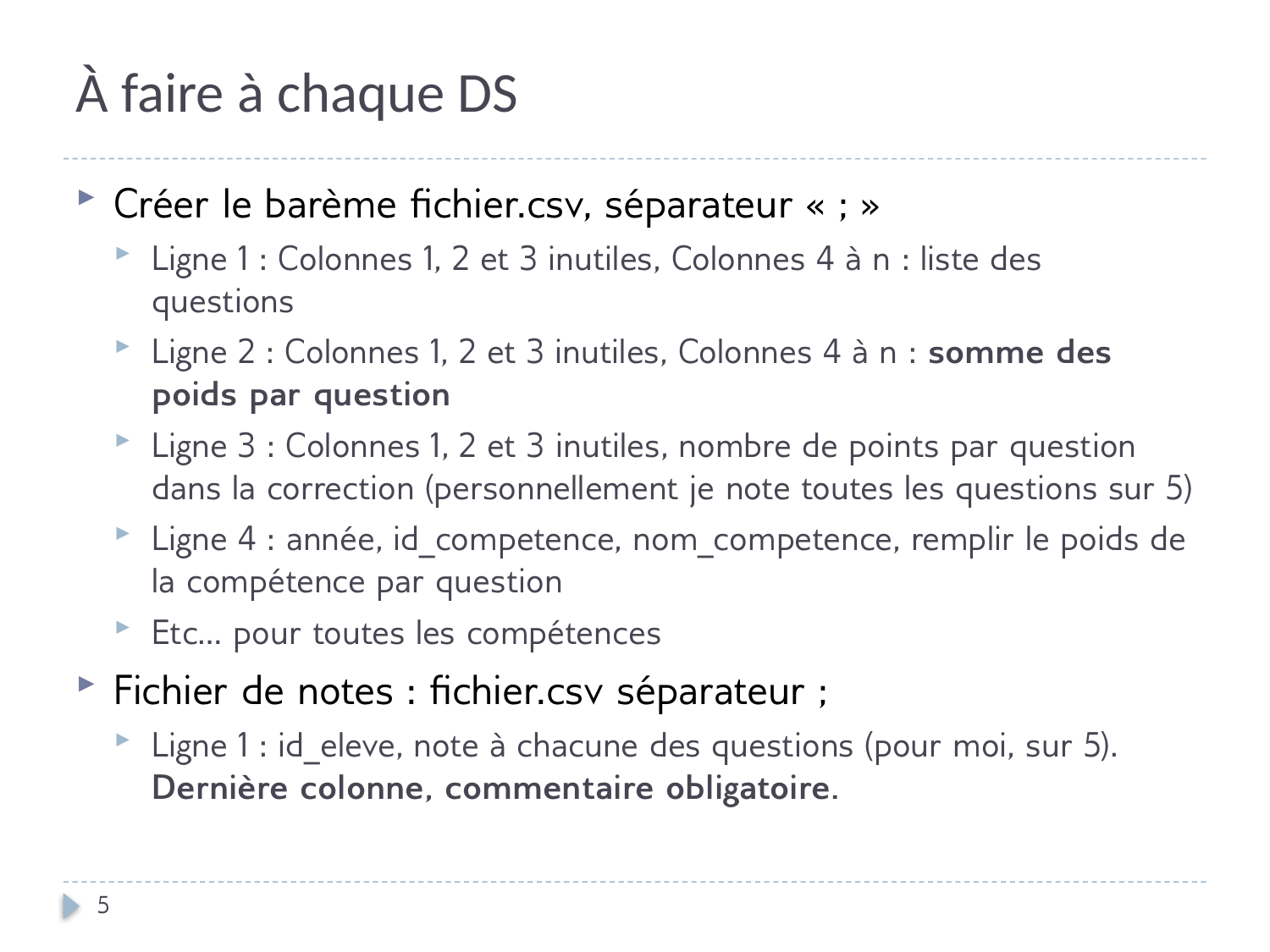

# À faire à chaque DS
Créer le barème fichier.csv, séparateur « ; »
Ligne 1 : Colonnes 1, 2 et 3 inutiles, Colonnes 4 à n : liste des questions
Ligne 2 : Colonnes 1, 2 et 3 inutiles, Colonnes 4 à n : somme des poids par question
Ligne 3 : Colonnes 1, 2 et 3 inutiles, nombre de points par question dans la correction (personnellement je note toutes les questions sur 5)
Ligne 4 : année, id_competence, nom_competence, remplir le poids de la compétence par question
Etc… pour toutes les compétences
Fichier de notes : fichier.csv séparateur ;
Ligne 1 : id_eleve, note à chacune des questions (pour moi, sur 5). Dernière colonne, commentaire obligatoire.

5